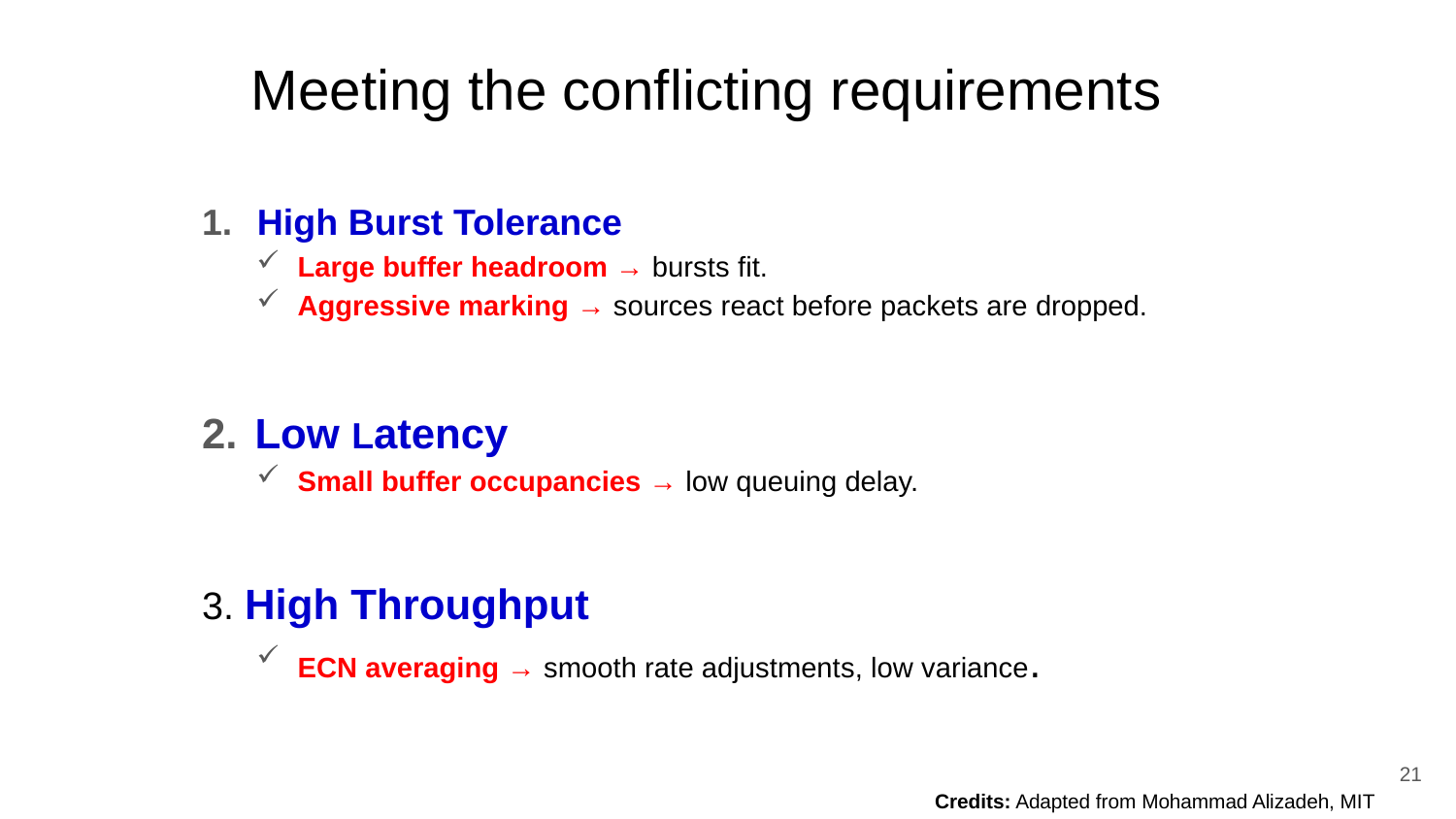

# Meeting the conflicting requirements
High Burst Tolerance
Large buffer headroom → bursts fit.
Aggressive marking → sources react before packets are dropped.

 Low Latency
Small buffer occupancies → low queuing delay.

3. High Throughput
ECN averaging → smooth rate adjustments, low variance.
21
Credits: Adapted from Mohammad Alizadeh, MIT